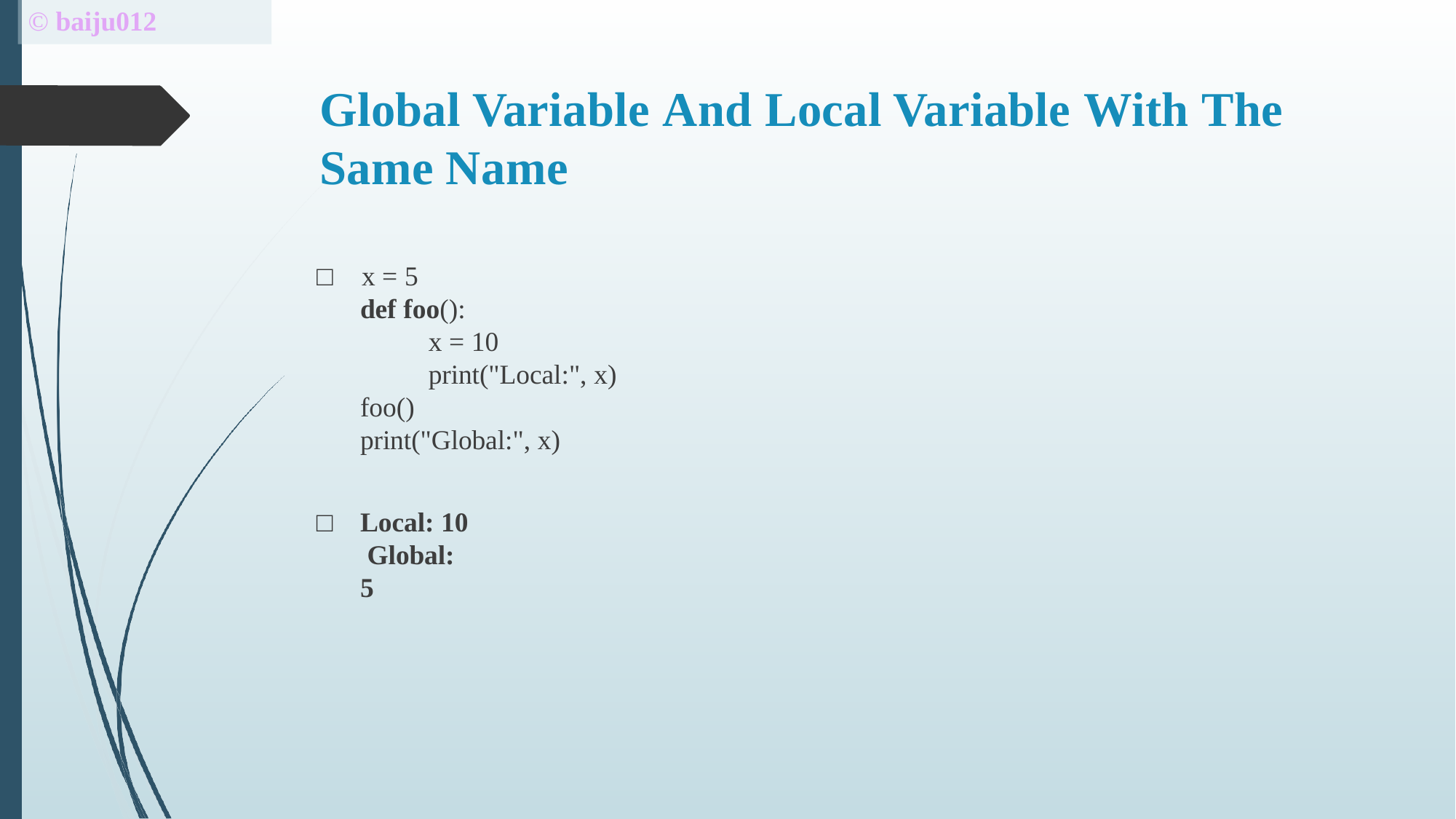

# © baiju012
Global Variable And Local Variable With The  Same Name
□	x = 5
def foo():
x = 10
print("Local:", x)
foo()  print("Global:", x)

□	Local: 10  Global: 5